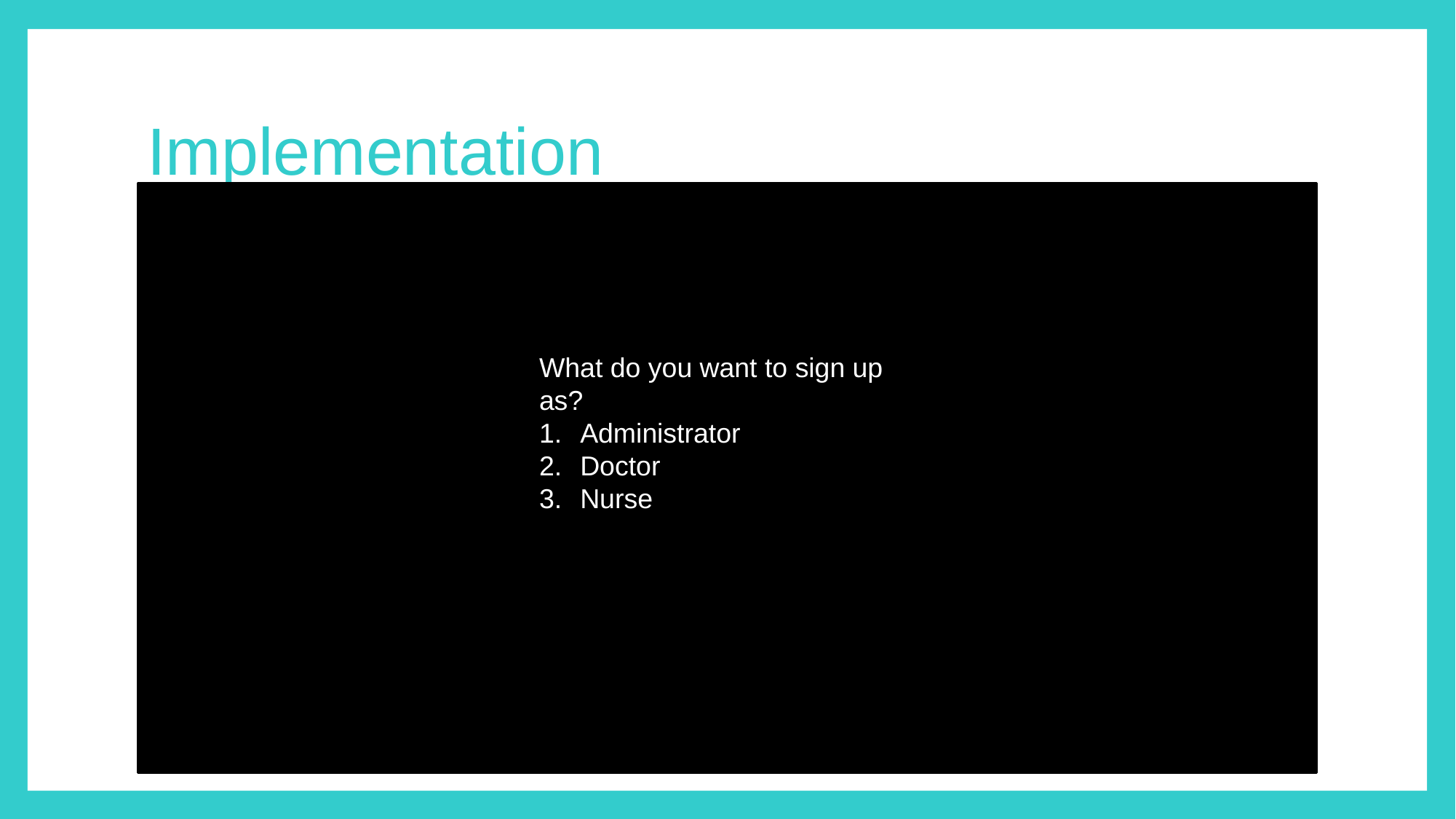

# Implementation

What do you want to sign up as?
Administrator
Doctor
Nurse